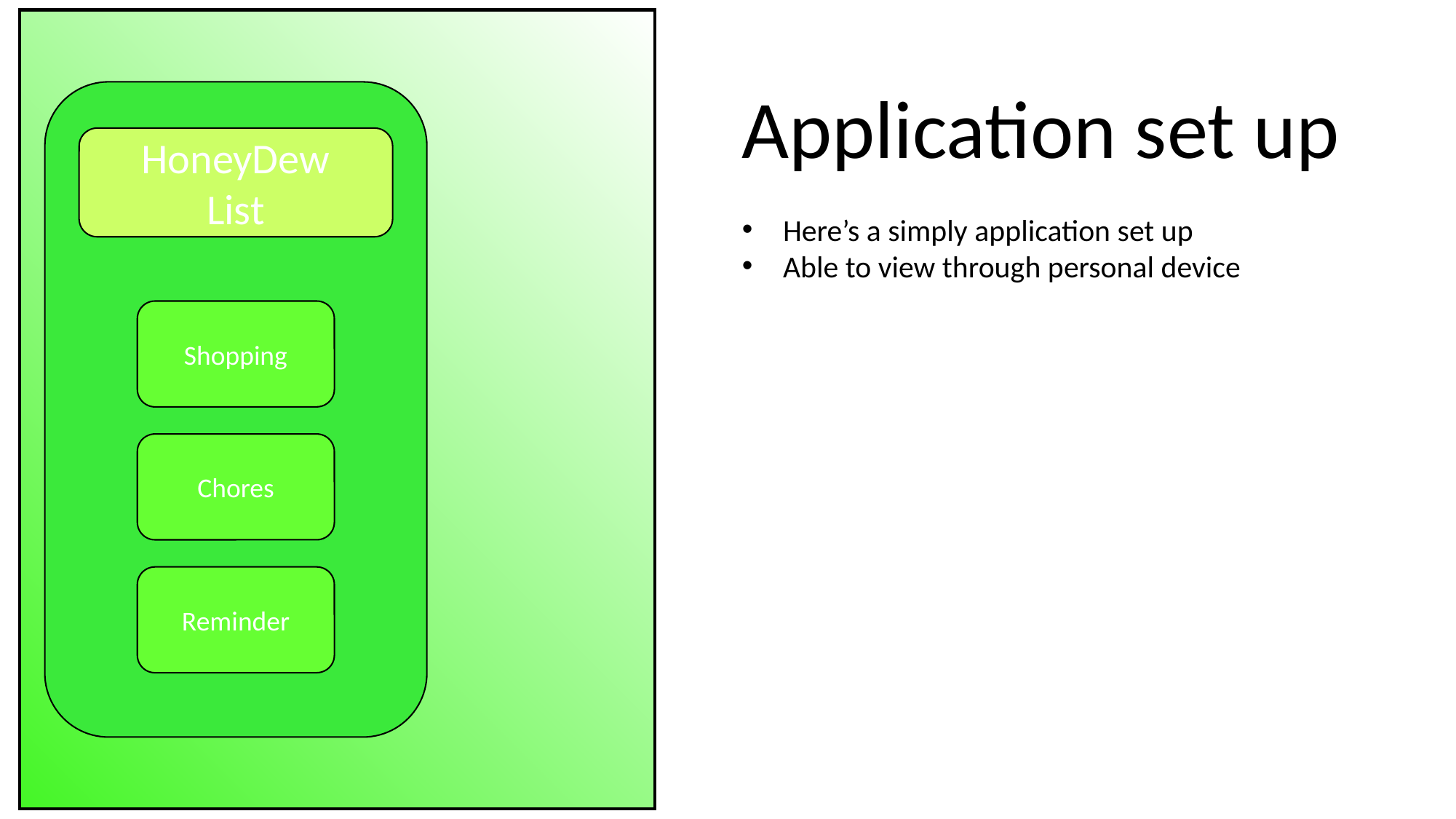

Application set up

Here’s a simply application set up
Able to view through personal device

HoneyDew
List
Shopping
Chores
Reminder